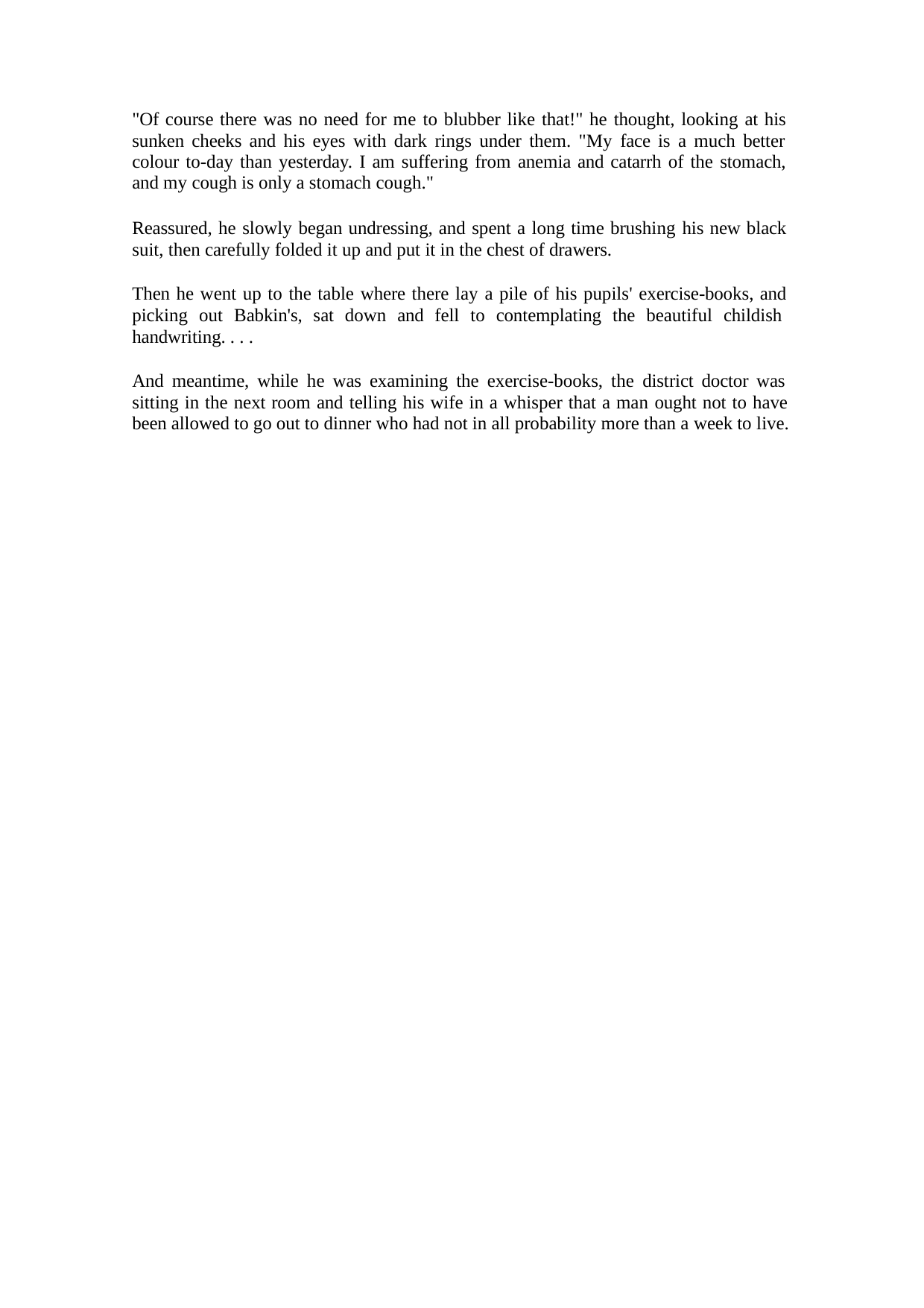

"Of course there was no need for me to blubber like that!" he thought, looking at his  sunken cheeks and his eyes with dark rings under them. "My face is a much better  colour to-day than yesterday. I am suffering from anemia and catarrh of the stomach,  and my cough is only a stomach cough."

Reassured, he slowly began undressing, and spent a long time brushing his new black  suit, then carefully folded it up and put it in the chest of drawers.

Then he went up to the table where there lay a pile of his pupils' exercise-books, and  picking out Babkin's, sat down and fell to contemplating the beautiful childish  handwriting. . . .

And meantime, while he was examining the exercise-books, the district doctor was  sitting in the next room and telling his wife in a whisper that a man ought not to have  been allowed to go out to dinner who had not in all probability more than a week to live.